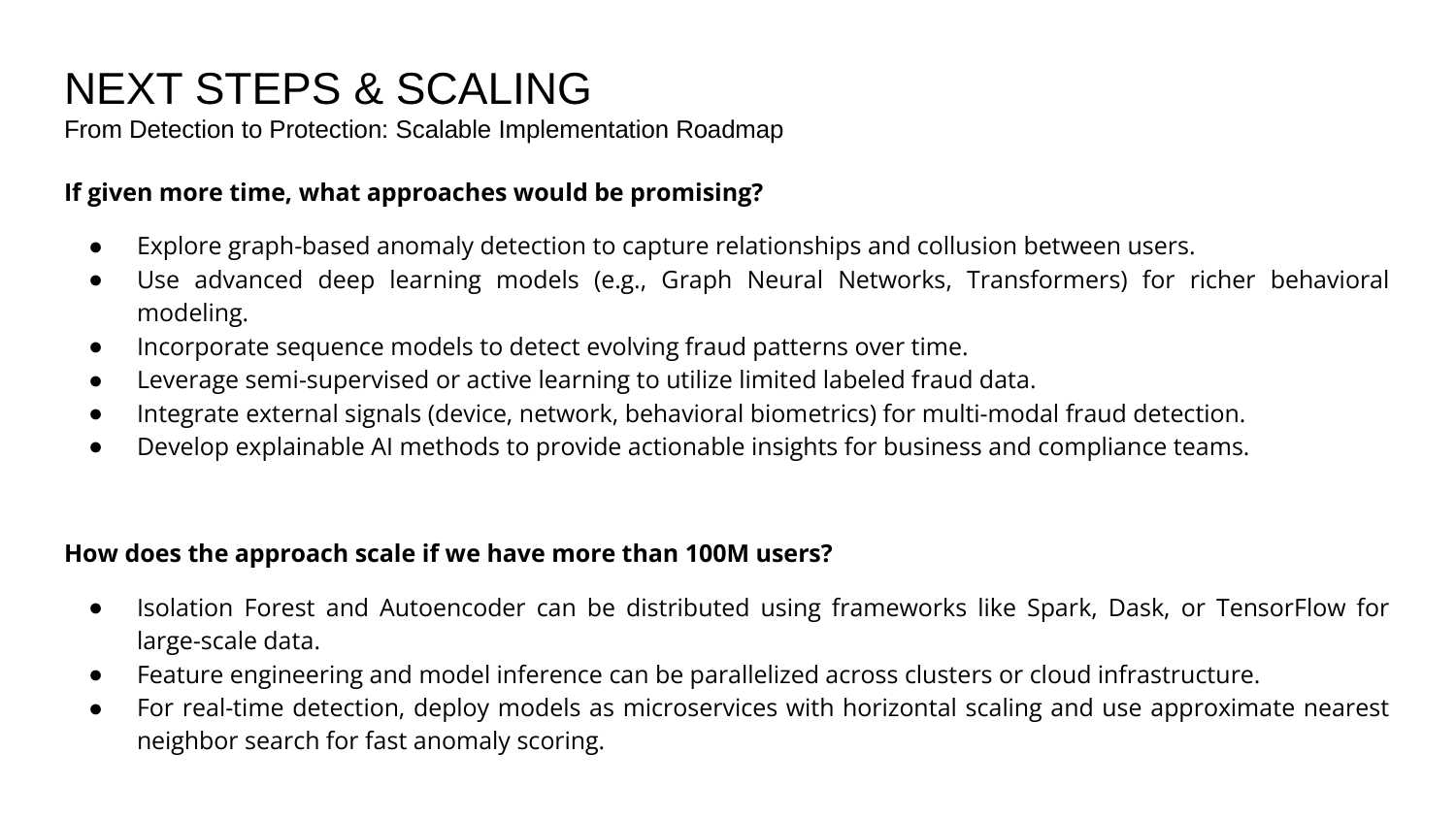

# NEXT STEPS & SCALING
From Detection to Protection: Scalable Implementation Roadmap
If given more time, what approaches would be promising?
Explore graph-based anomaly detection to capture relationships and collusion between users.
Use advanced deep learning models (e.g., Graph Neural Networks, Transformers) for richer behavioral modeling.
Incorporate sequence models to detect evolving fraud patterns over time.
Leverage semi-supervised or active learning to utilize limited labeled fraud data.
Integrate external signals (device, network, behavioral biometrics) for multi-modal fraud detection.
Develop explainable AI methods to provide actionable insights for business and compliance teams.

How does the approach scale if we have more than 100M users?
Isolation Forest and Autoencoder can be distributed using frameworks like Spark, Dask, or TensorFlow for large-scale data.
Feature engineering and model inference can be parallelized across clusters or cloud infrastructure.
For real-time detection, deploy models as microservices with horizontal scaling and use approximate nearest neighbor search for fast anomaly scoring.